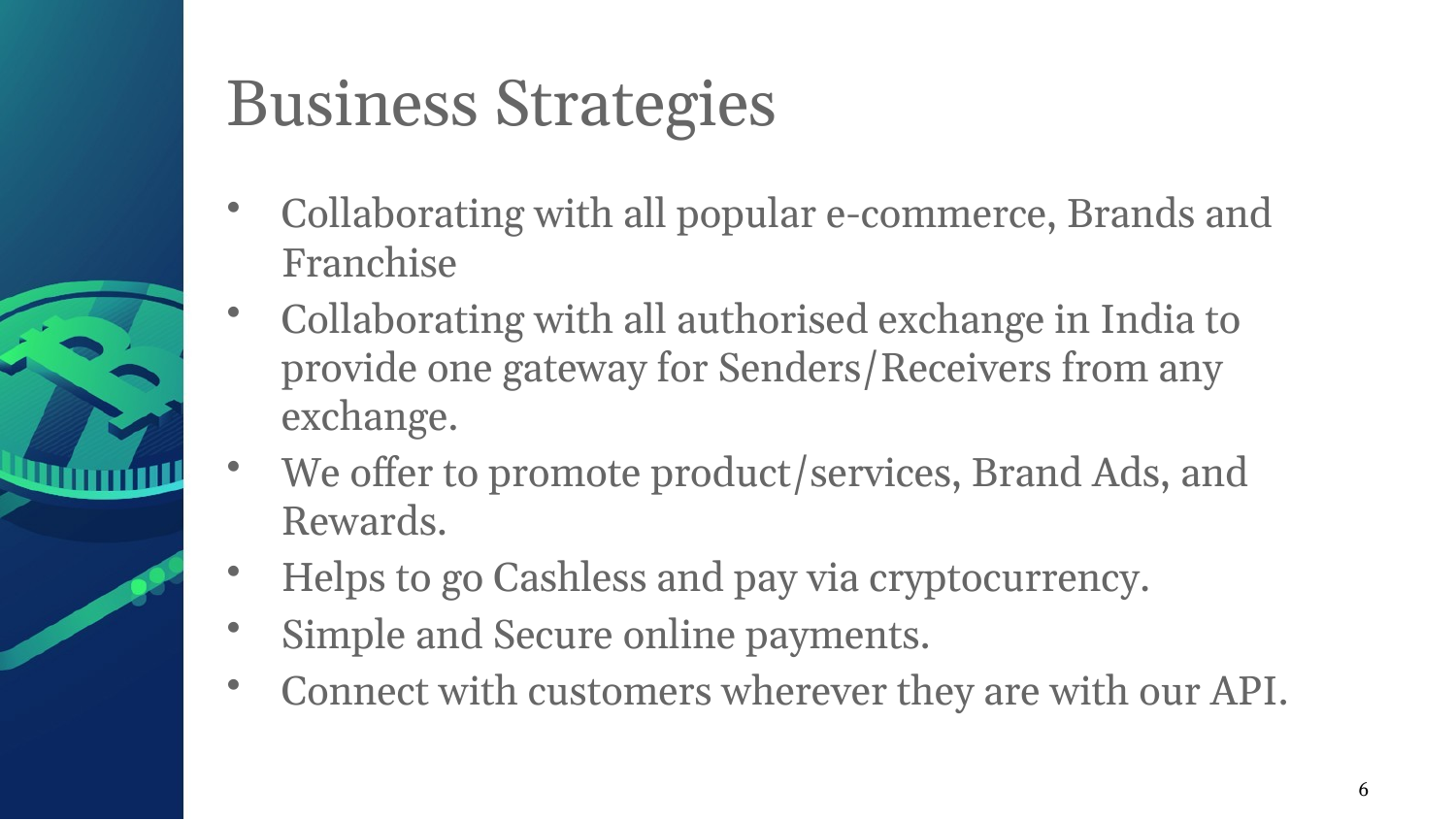

# Business Strategies
Collaborating with all popular e-commerce, Brands and Franchise
Collaborating with all authorised exchange in India to provide one gateway for Senders/Receivers from any exchange.
We offer to promote product/services, Brand Ads, and Rewards.
Helps to go Cashless and pay via cryptocurrency.
Simple and Secure online payments.
Connect with customers wherever they are with our API.

6